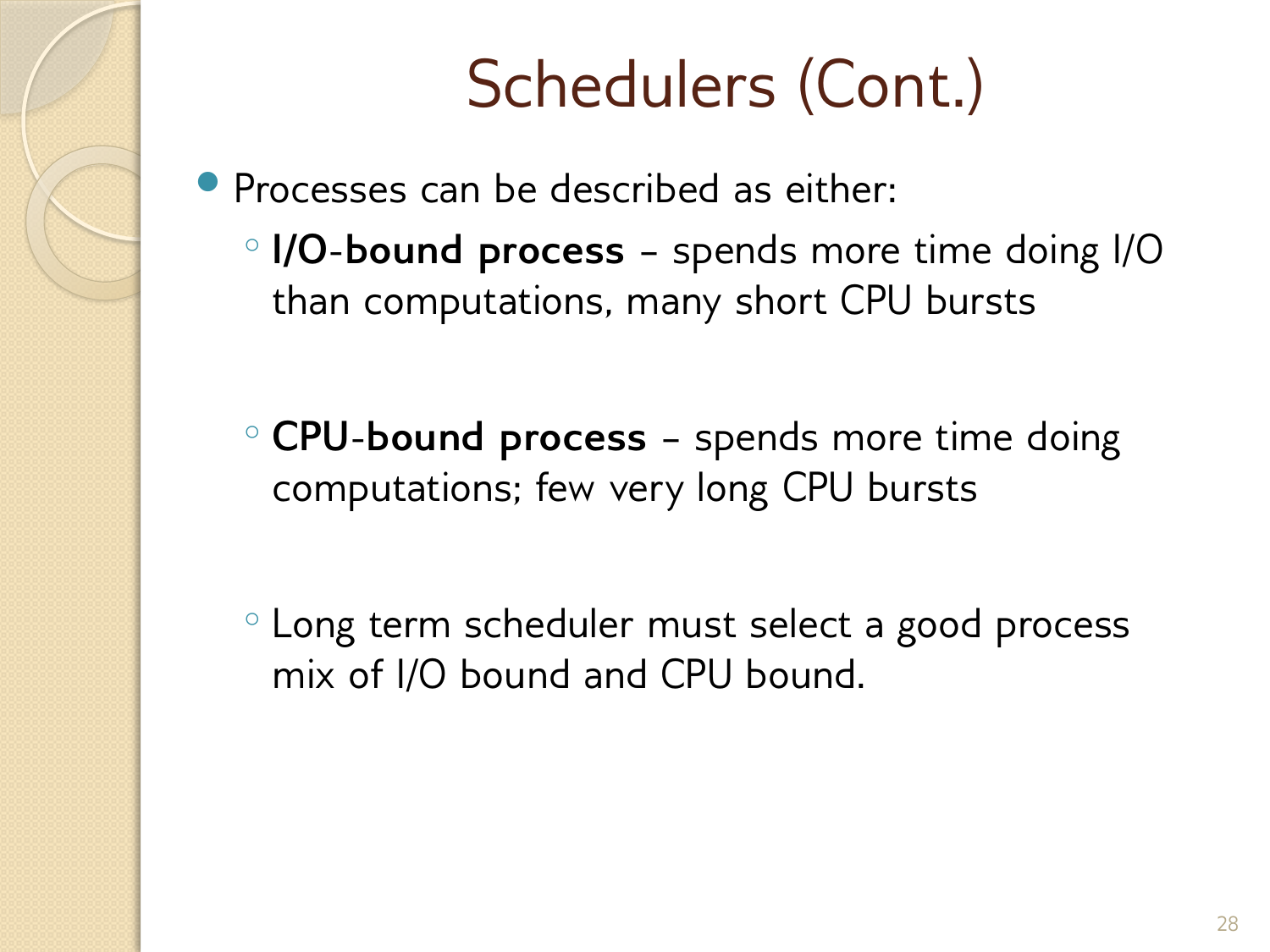

# Schedulers (Cont.)
Processes can be described as either:
I/O-bound process – spends more time doing I/O than computations, many short CPU bursts

CPU-bound process – spends more time doing computations; few very long CPU bursts

Long term scheduler must select a good process mix of I/O bound and CPU bound.

28